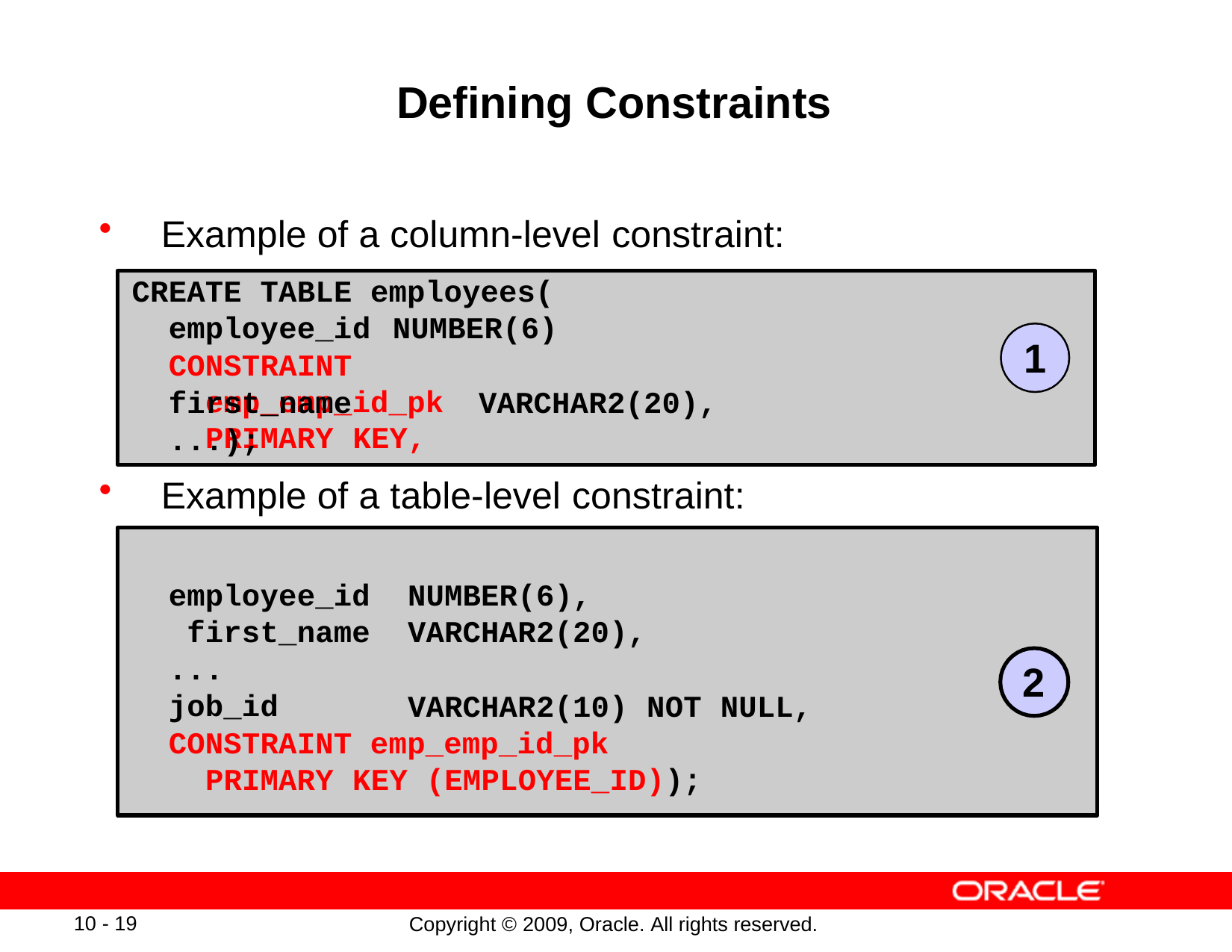

# Defining Constraints
Example of a column-level constraint:
CREATE TABLE employees(  employee_id	NUMBER(6)
CONSTRAINT emp_emp_id_pk PRIMARY KEY,

1
first_name	VARCHAR2(20),
...);
Example of a table-level constraint:
CREATE TABLE employees(

employee_id  first_name
...
job_id
NUMBER(6),  VARCHAR2(20),

2
VARCHAR2(10) NOT NULL,
CONSTRAINT emp_emp_id_pk  PRIMARY KEY (EMPLOYEE_ID));
10 - 19
Copyright © 2009, Oracle. All rights reserved.